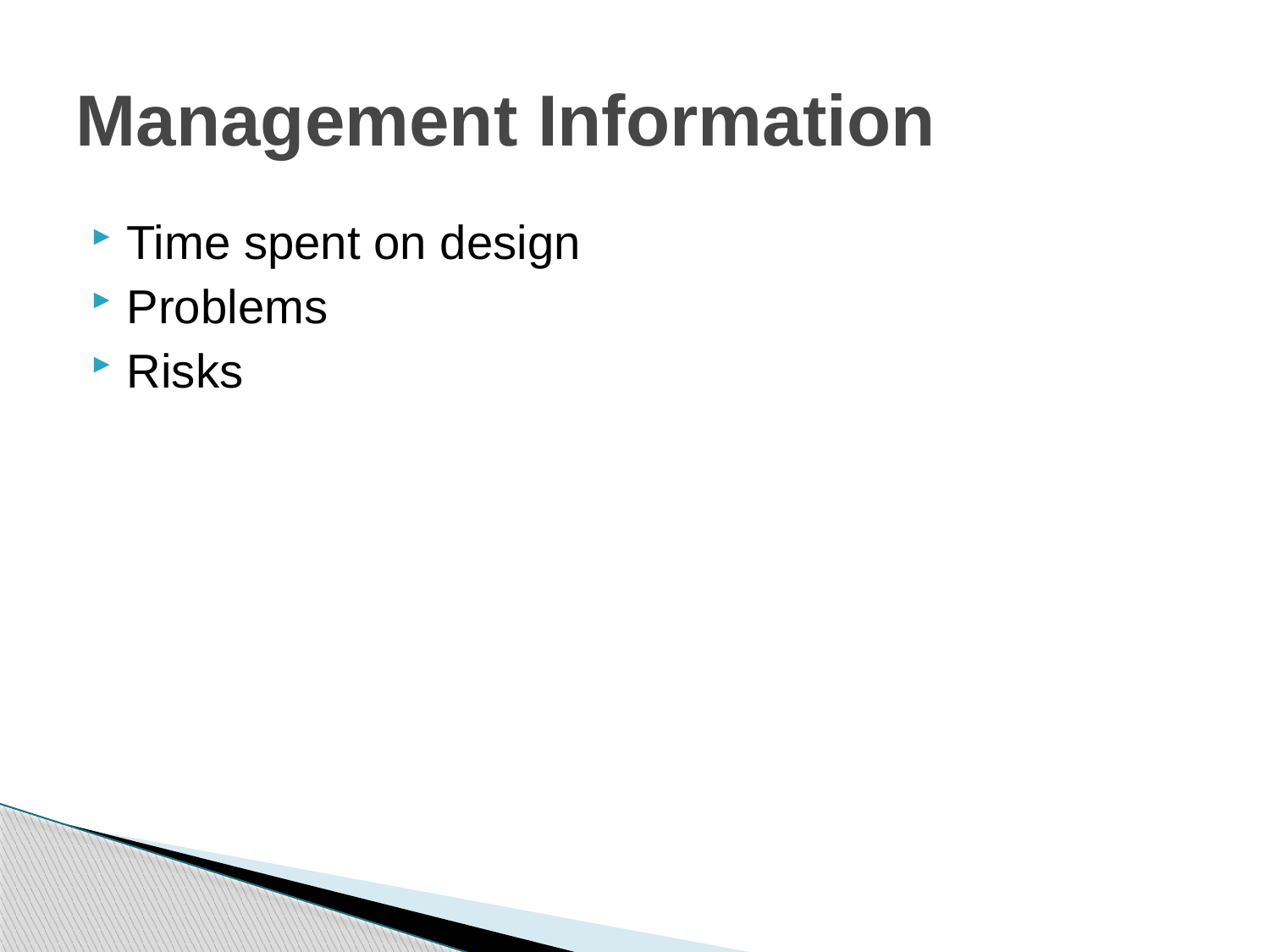

# Management Information
Time spent on design
Problems
Risks